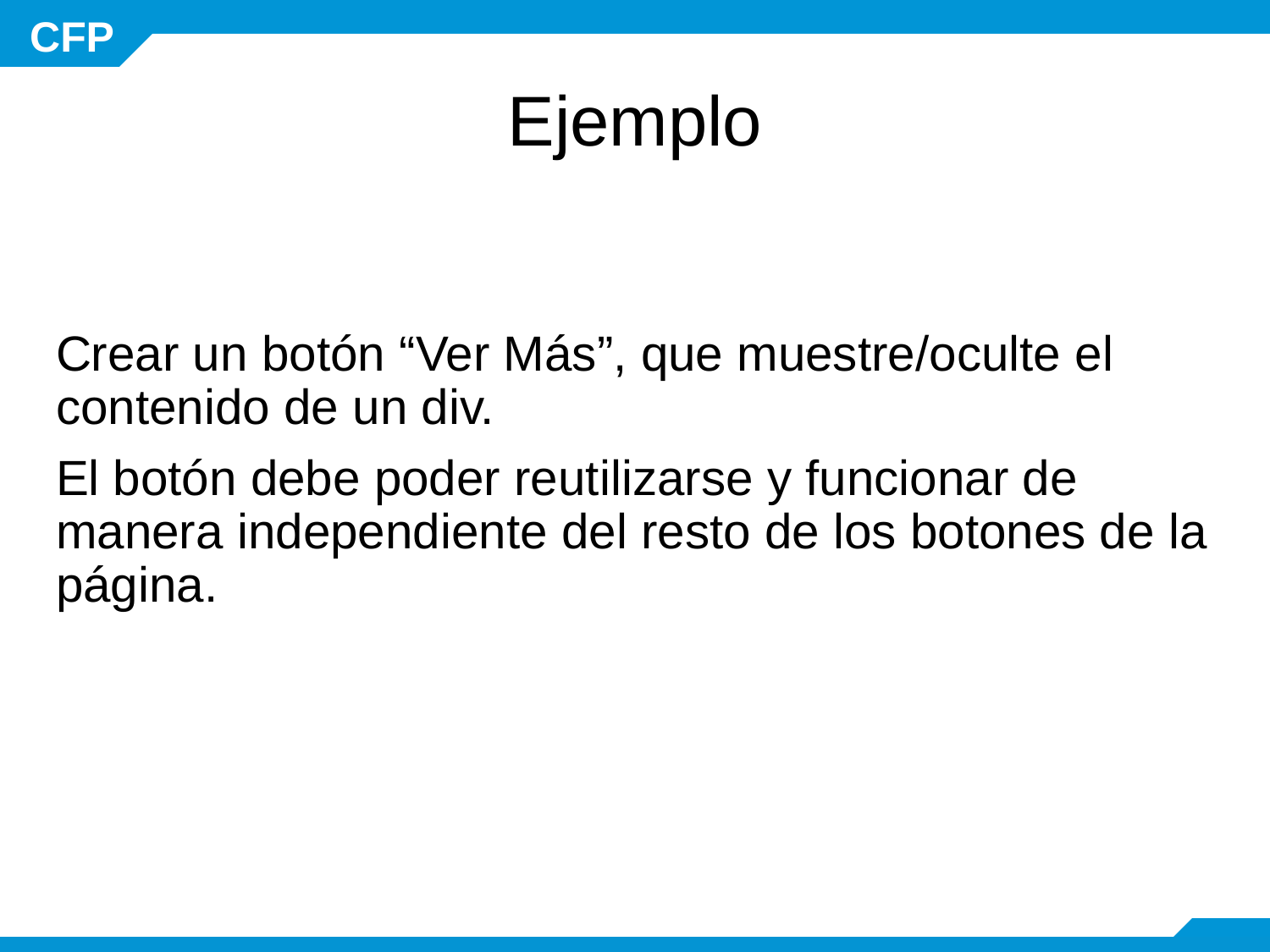

# Ejemplo
Crear un botón “Ver Más”, que muestre/oculte el contenido de un div.
El botón debe poder reutilizarse y funcionar de manera independiente del resto de los botones de la página.